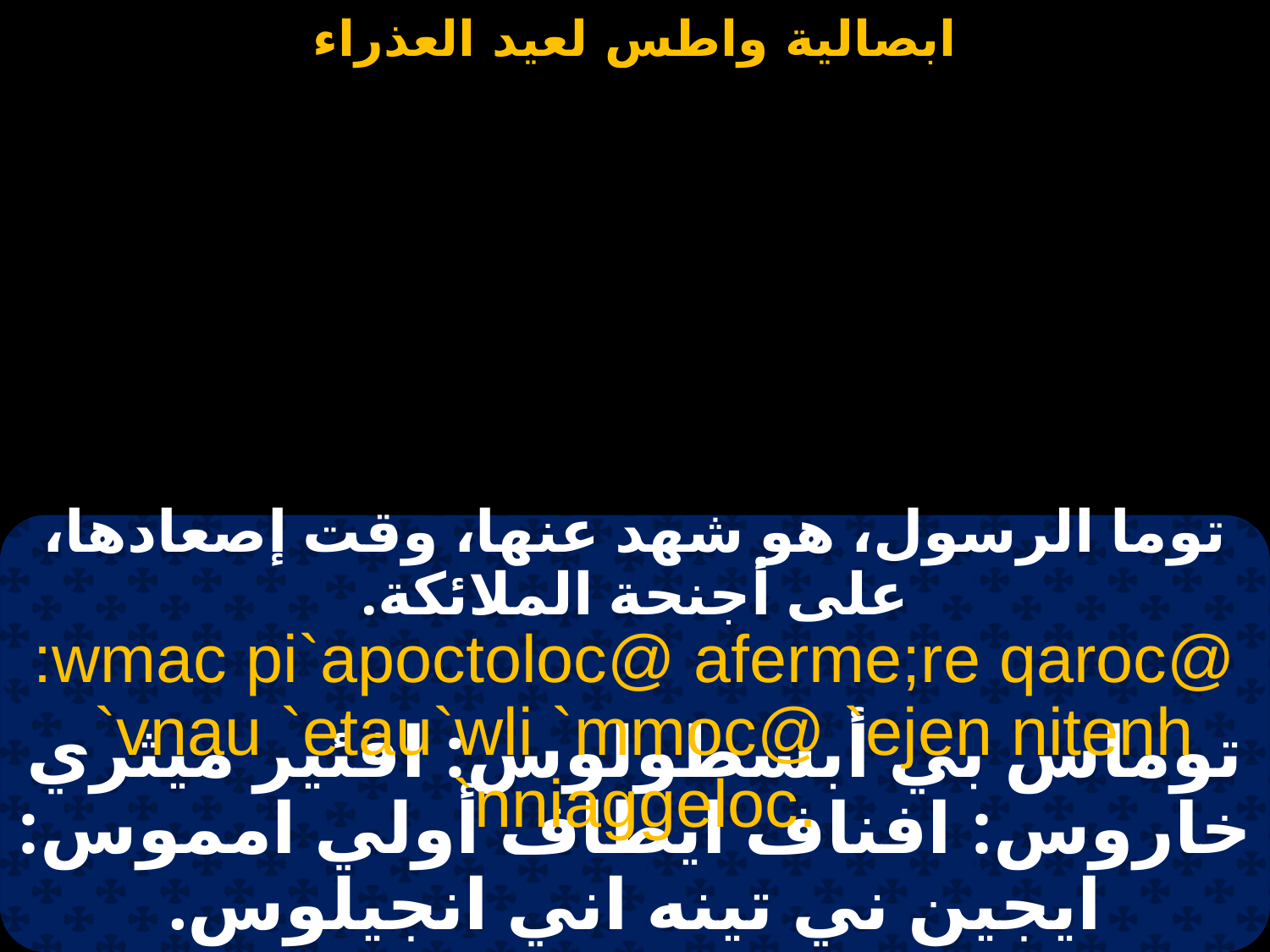

#
توما الرسول، هو شهد عنها، وقت إصعادها، على أجنحة الملائكة.
:wmac pi`apoctoloc@ aferme;re qaroc@
 `vnau `etau`wli `mmoc@ `ejen nitenh `nniaggeloc.
توماس بي أبسطولوس: افئير ميثري خاروس: افناف ايطاف أولي امموس: ايجين ني تينه اني انجيلوس.